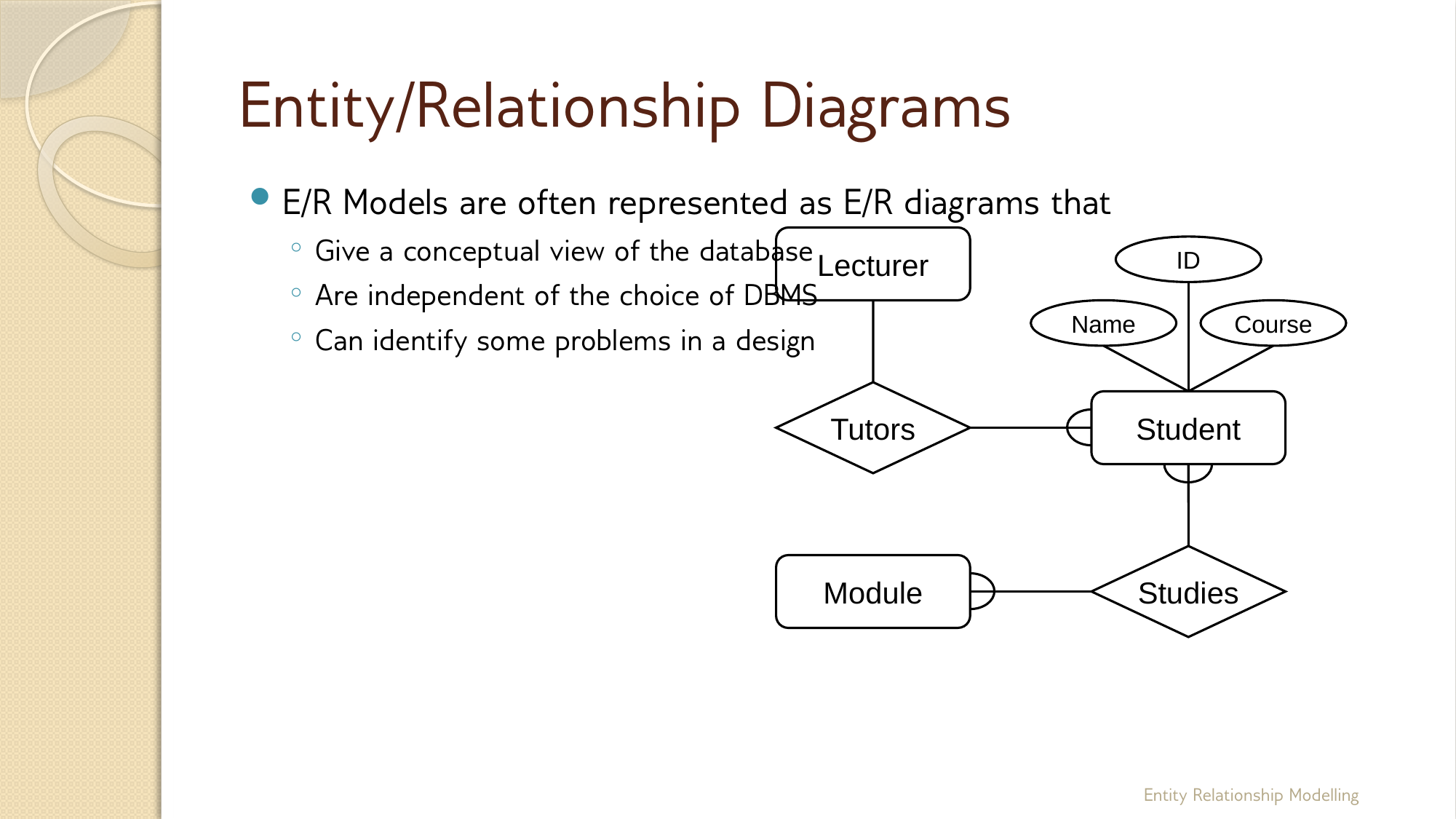

# Entity/Relationship Diagrams
E/R Models are often represented as E/R diagrams that
Give a conceptual view of the database
Are independent of the choice of DBMS
Can identify some problems in a design
Lecturer
ID
Name
Course
Tutors
Student

Studies
Module

Entity Relationship Modelling